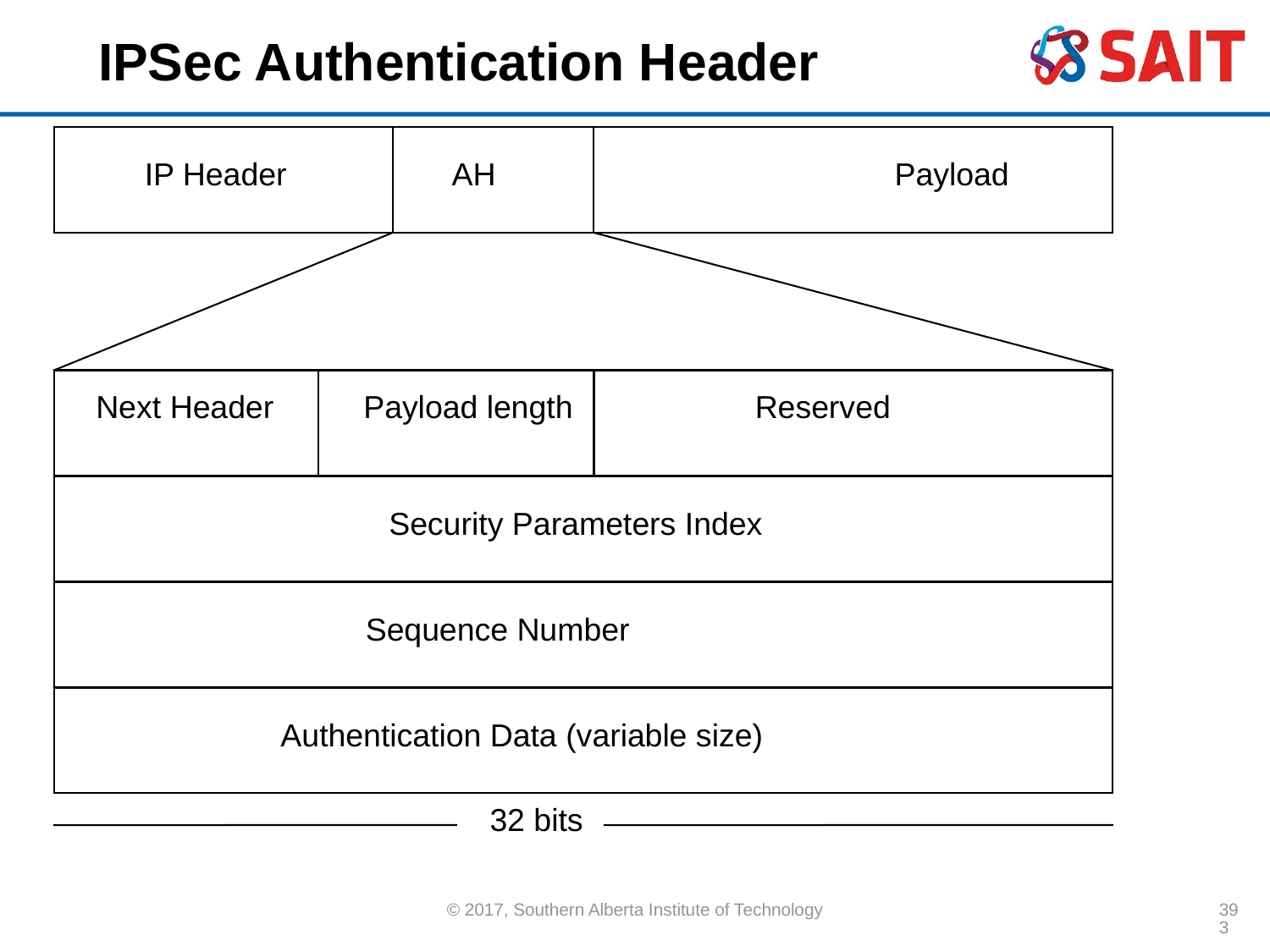

# IPSec Authentication Header

IP Header

AH

Payload

Next Header
Payload length
Reserved

Security Parameters Index

Sequence Number

Authentication Data (variable size)
32 bits